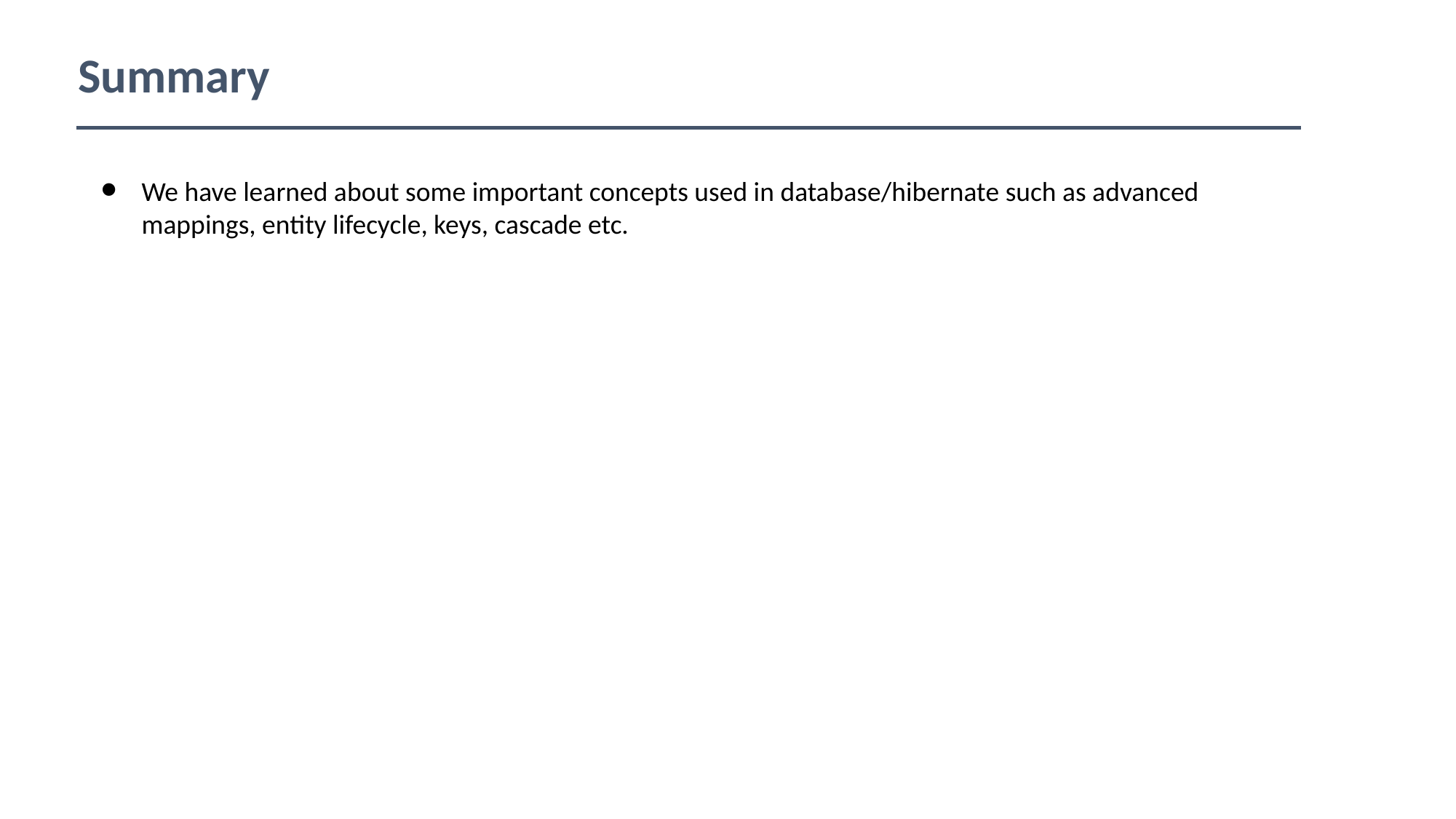

Summary
We have learned about some important concepts used in database/hibernate such as advanced mappings, entity lifecycle, keys, cascade etc.